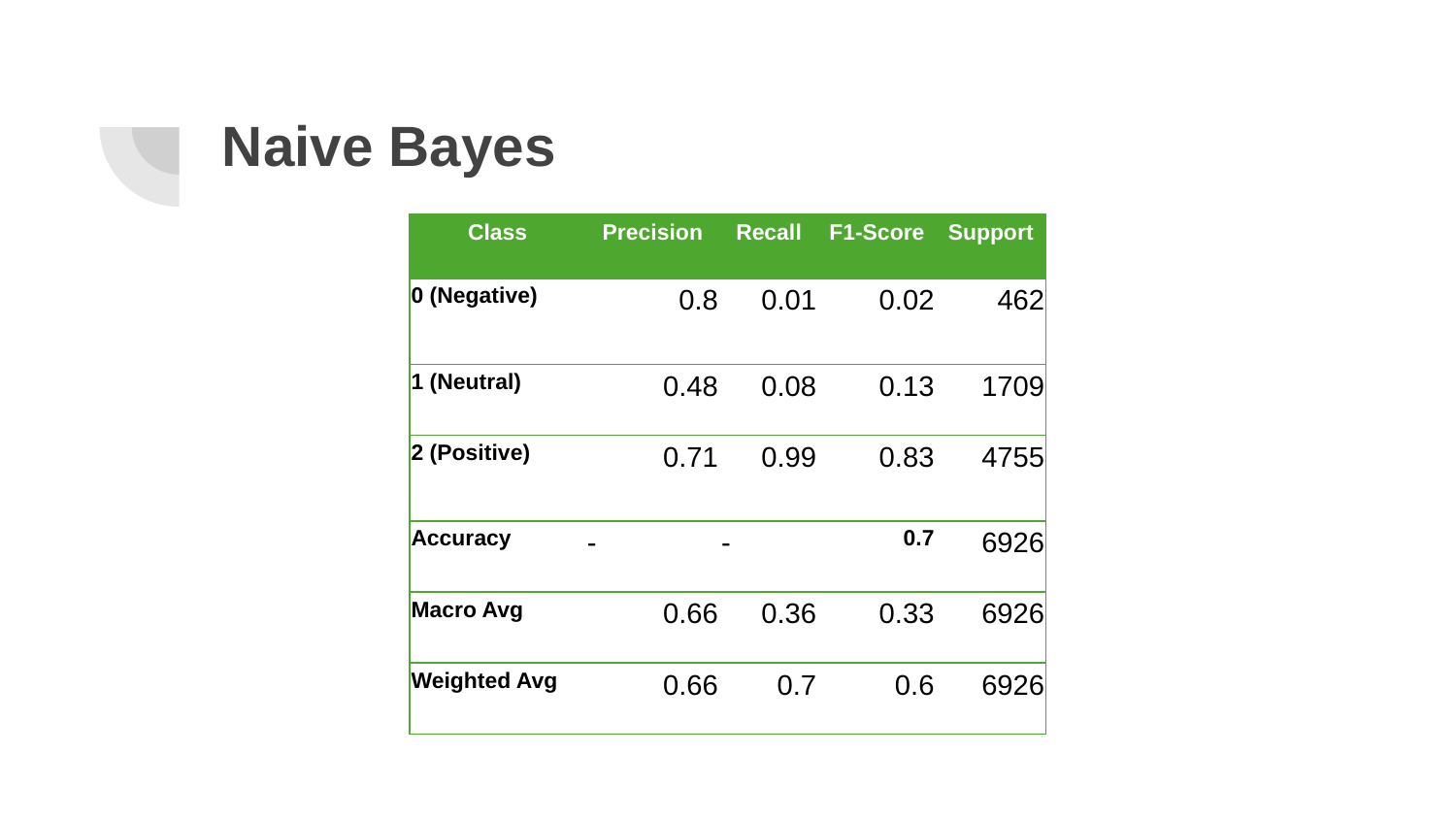

# Naive Bayes
|  |  |  |  |  |
| --- | --- | --- | --- | --- |
| Class | Precision | Recall | F1-Score | Support |
| 0 (Negative) | 0.8 | 0.01 | 0.02 | 462 |
| 1 (Neutral) | 0.48 | 0.08 | 0.13 | 1709 |
| 2 (Positive) | 0.71 | 0.99 | 0.83 | 4755 |
| Accuracy | - | - | 0.7 | 6926 |
| Macro Avg | 0.66 | 0.36 | 0.33 | 6926 |
| Weighted Avg | 0.66 | 0.7 | 0.6 | 6926 |